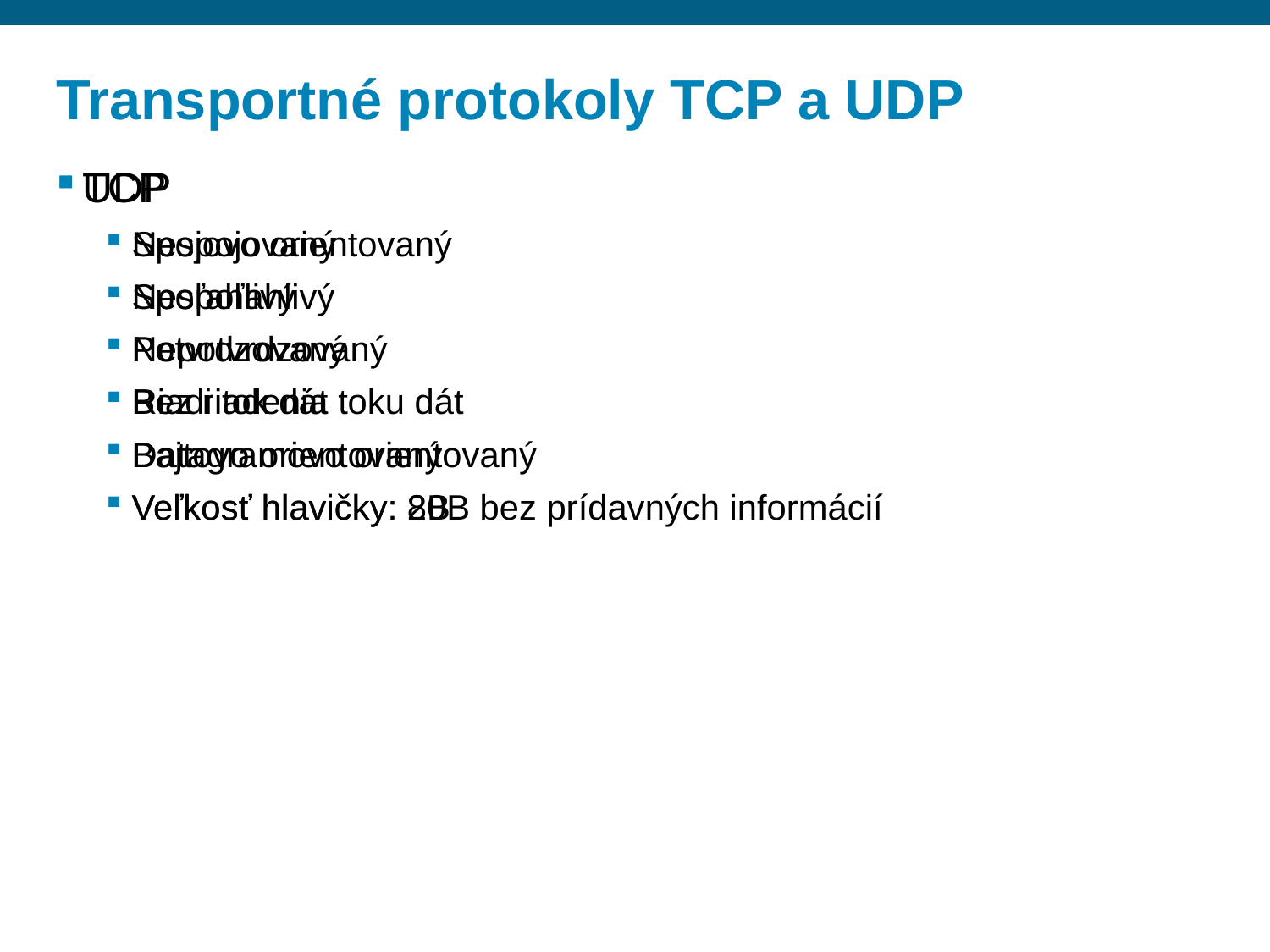

# Transportné protokoly TCP a UDP
TCP
Spojovo orientovaný
Spoľahlivý
Potvrdzovaný
Riadi tok dát
Bajtovo orientovaný
Veľkosť hlavičky: 20B bez prídavných informácií
UDP
Nespojovaný
Nespoľahlivý
Nepotvrdzovaný
Bez riadenia toku dát
Datagramovo orientovaný
Veľkosť hlavičky: 8B